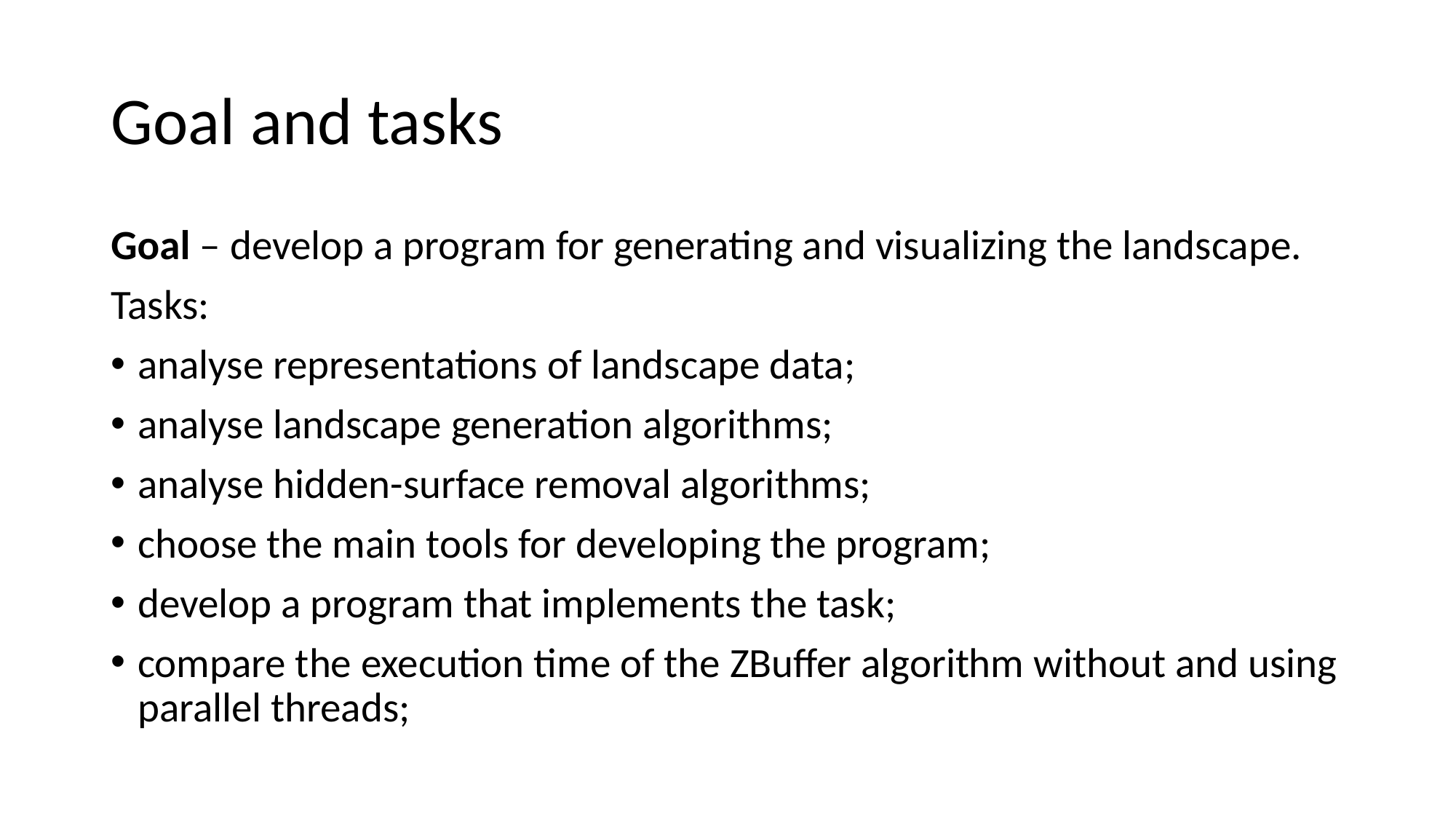

# Goal and tasks
Goal – develop a program for generating and visualizing the landscape.
Tasks:
analyse representations of landscape data;
analyse landscape generation algorithms;
analyse hidden-surface removal algorithms;
choose the main tools for developing the program;
develop a program that implements the task;
compare the execution time of the ZBuffer algorithm without and using parallel threads;